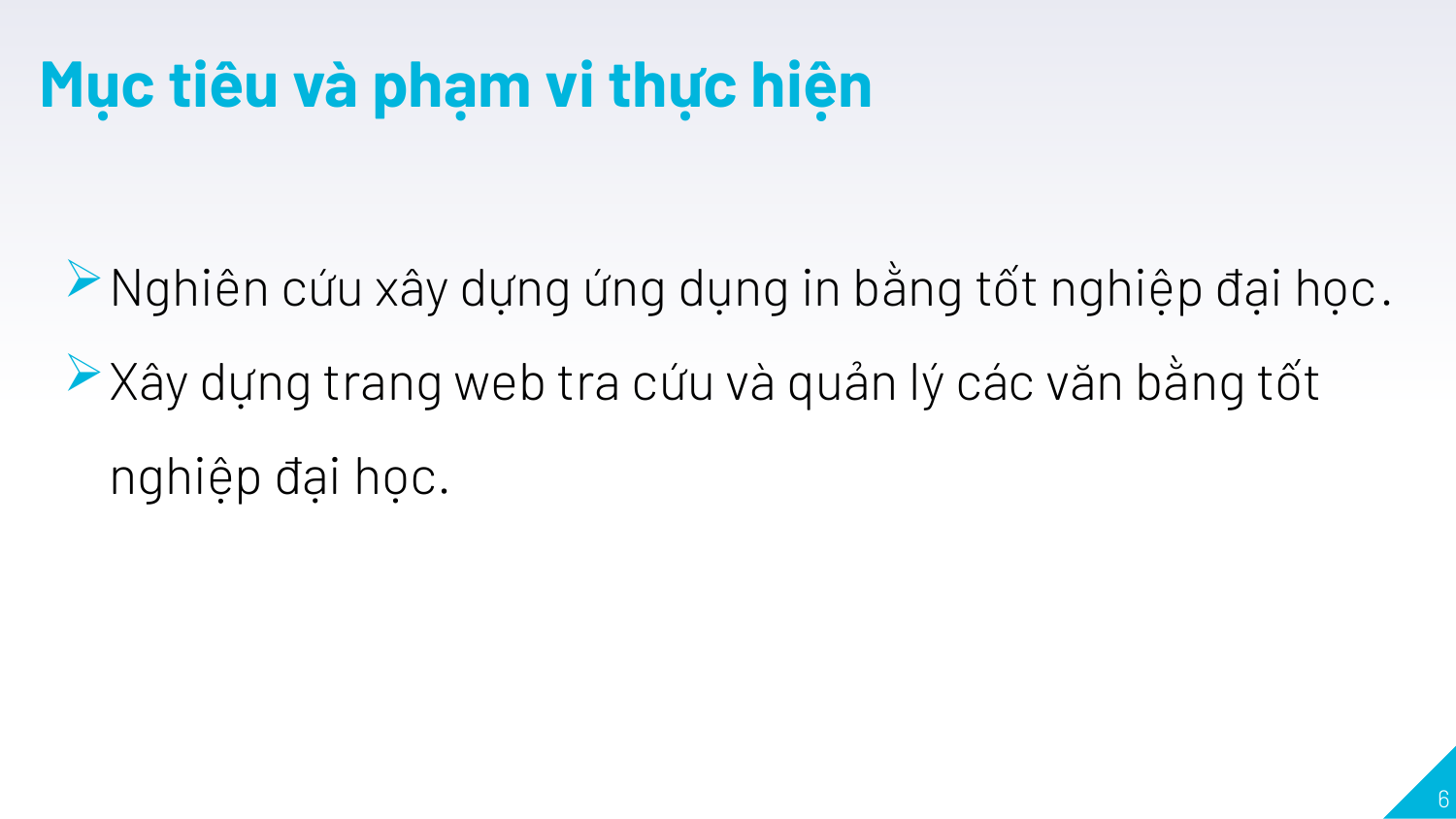

Mục tiêu và phạm vi thực hiện
Nghiên cứu xây dựng ứng dụng in bằng tốt nghiệp đại học.
Xây dựng trang web tra cứu và quản lý các văn bằng tốt nghiệp đại học.
6